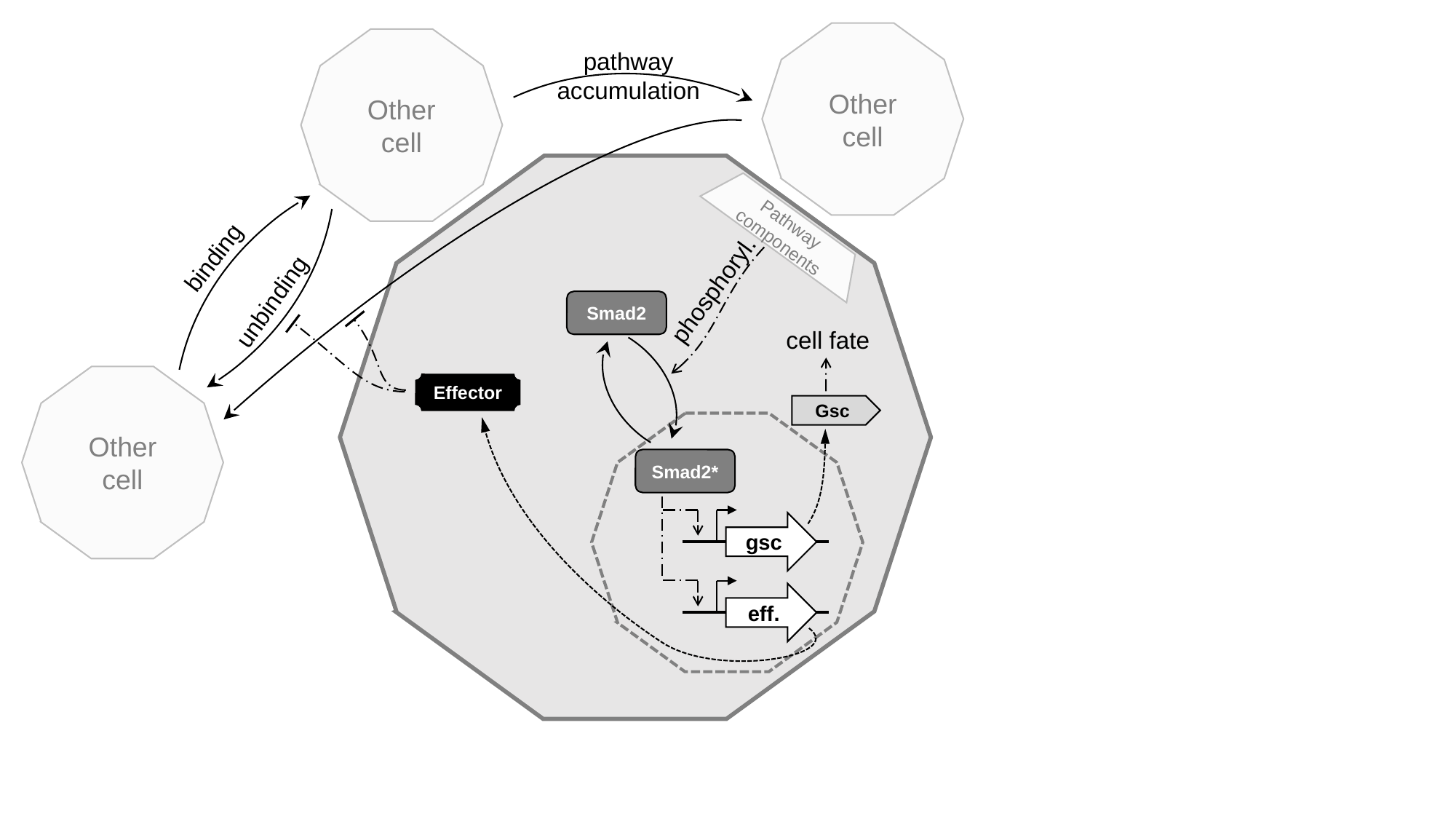

Other
cell
Other
cell
pathway
accumulation

Pathway
components
binding

unbinding
Smad2

Other
cell
Effector
Gsc

Smad2*
gsc
eff.
phosphoryl.
cell fate